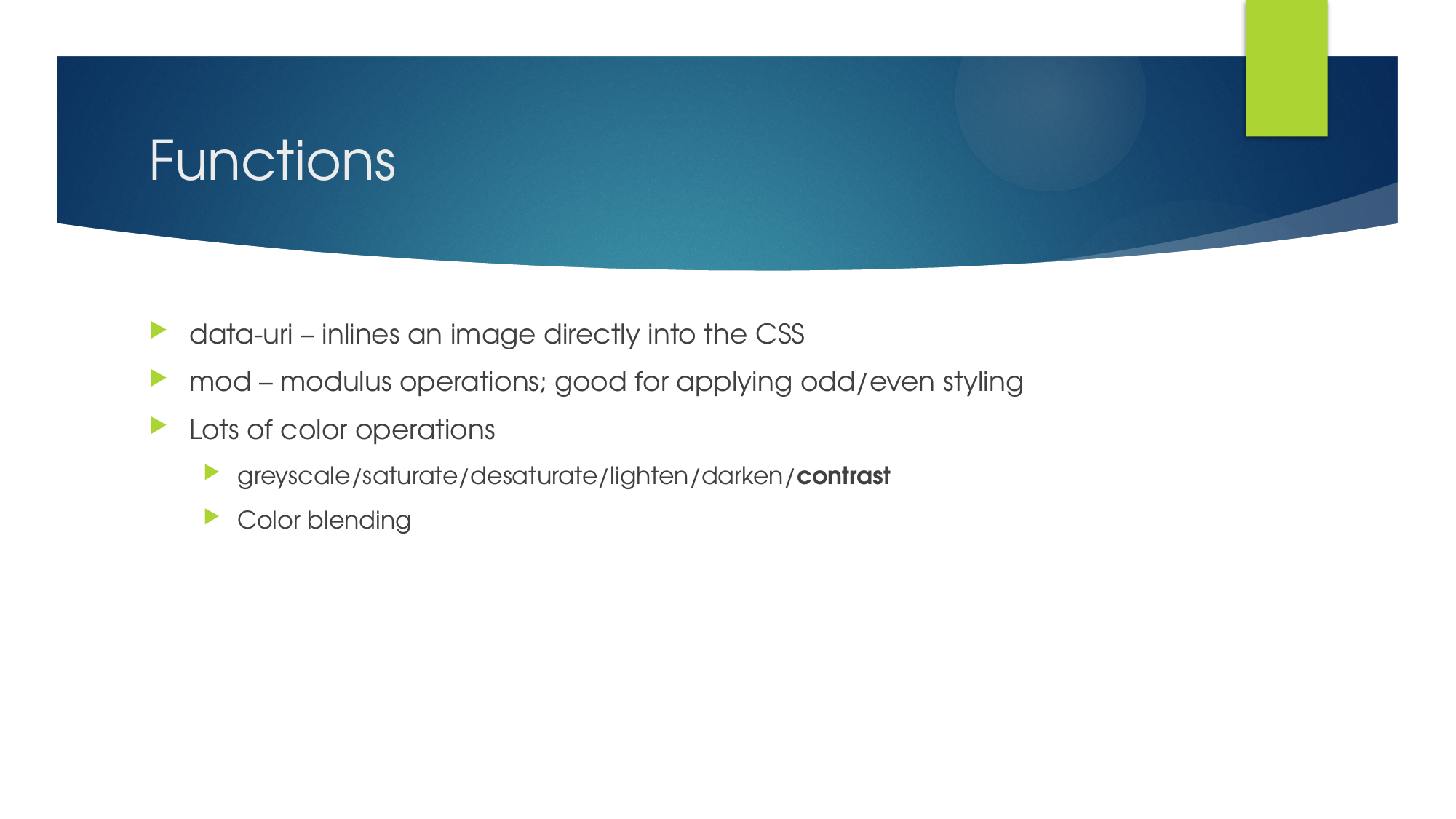

# Functions
data-uri – inlines an image directly into the CSS
mod – modulus operations; good for applying odd/even styling
Lots of color operations
greyscale/saturate/desaturate/lighten/darken/contrast
Color blending